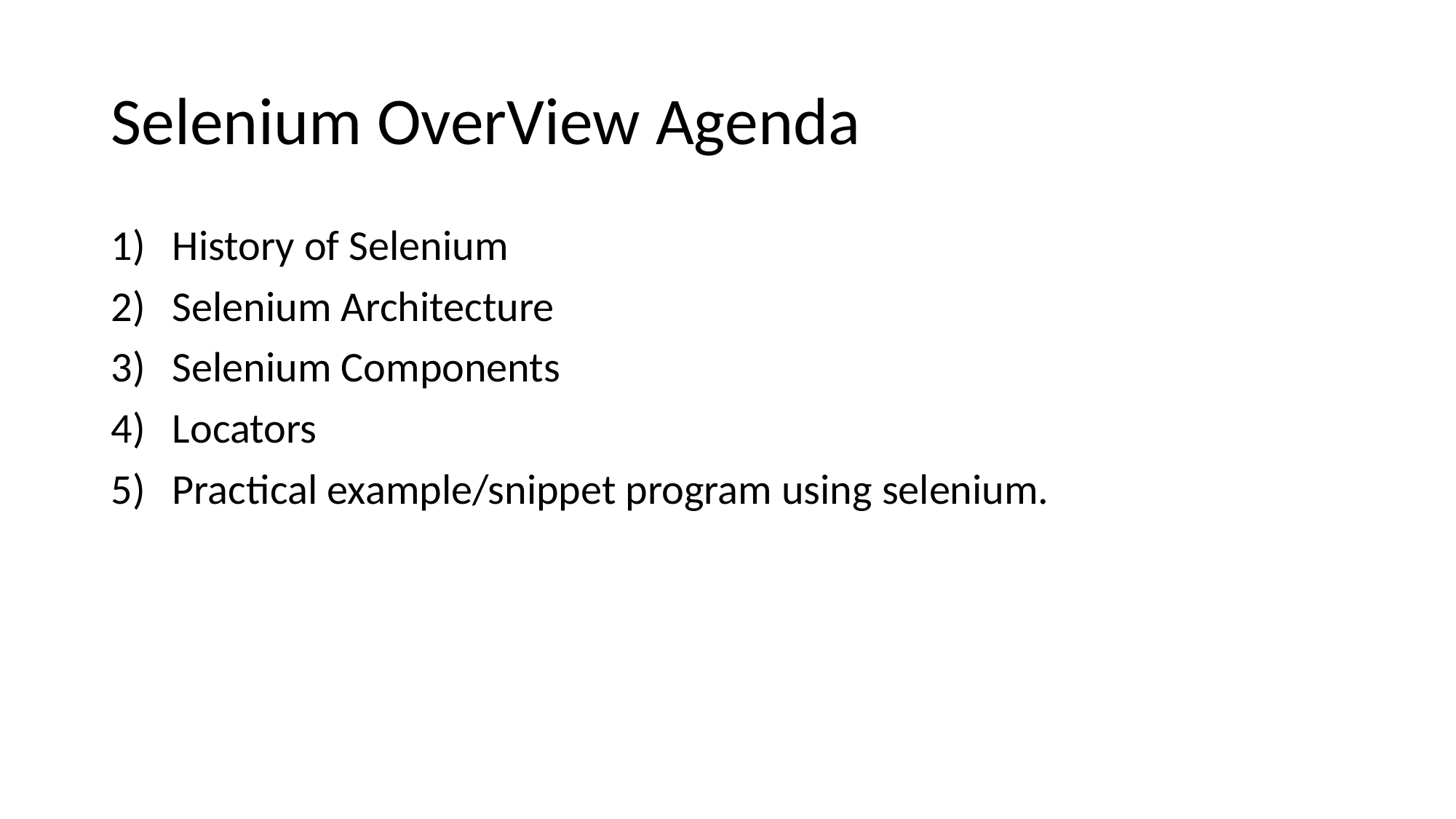

# Selenium OverView Agenda
History of Selenium
Selenium Architecture
Selenium Components
Locators
Practical example/snippet program using selenium.